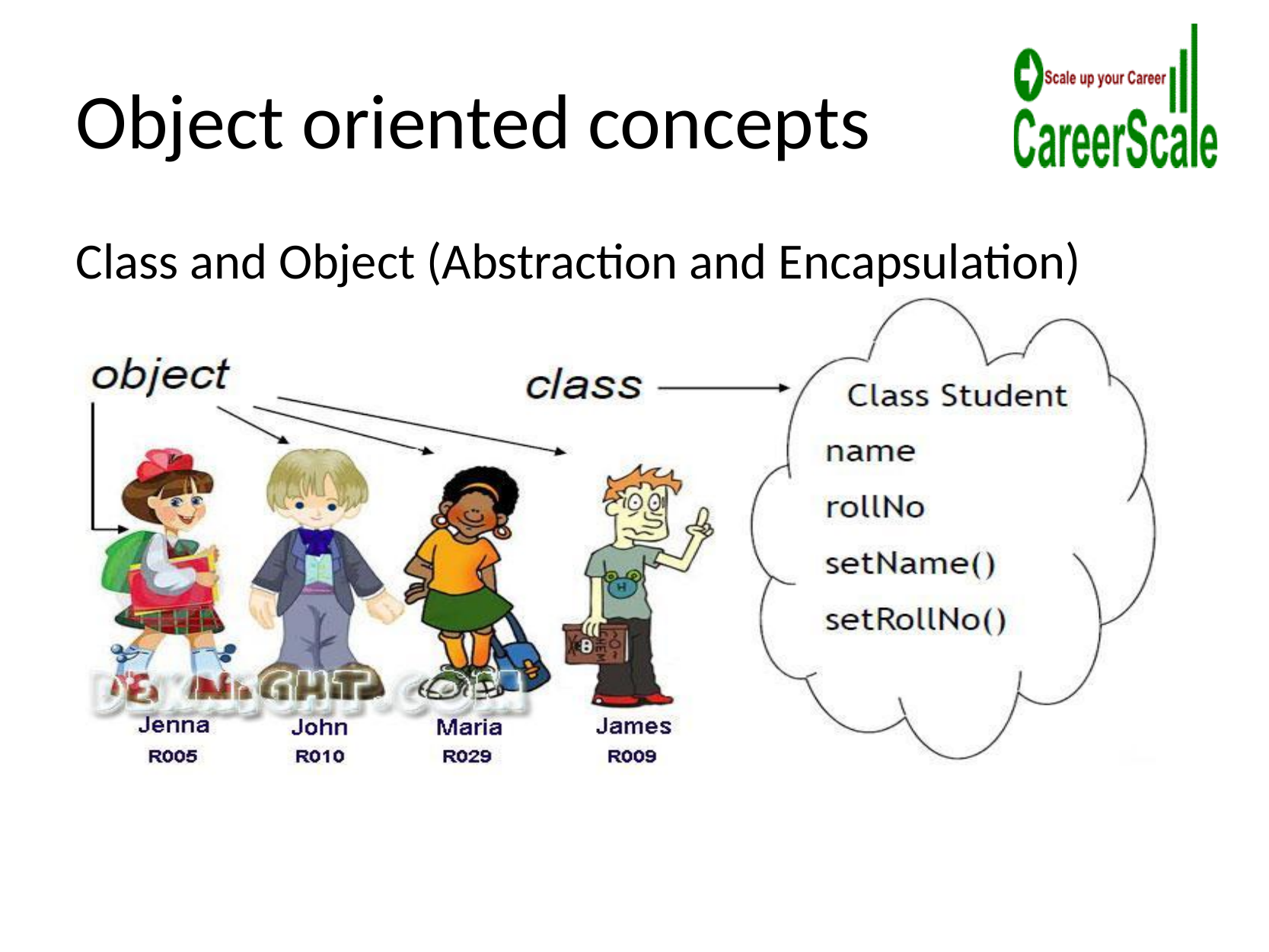

# Object oriented concepts
Class and Object (Abstraction and Encapsulation)